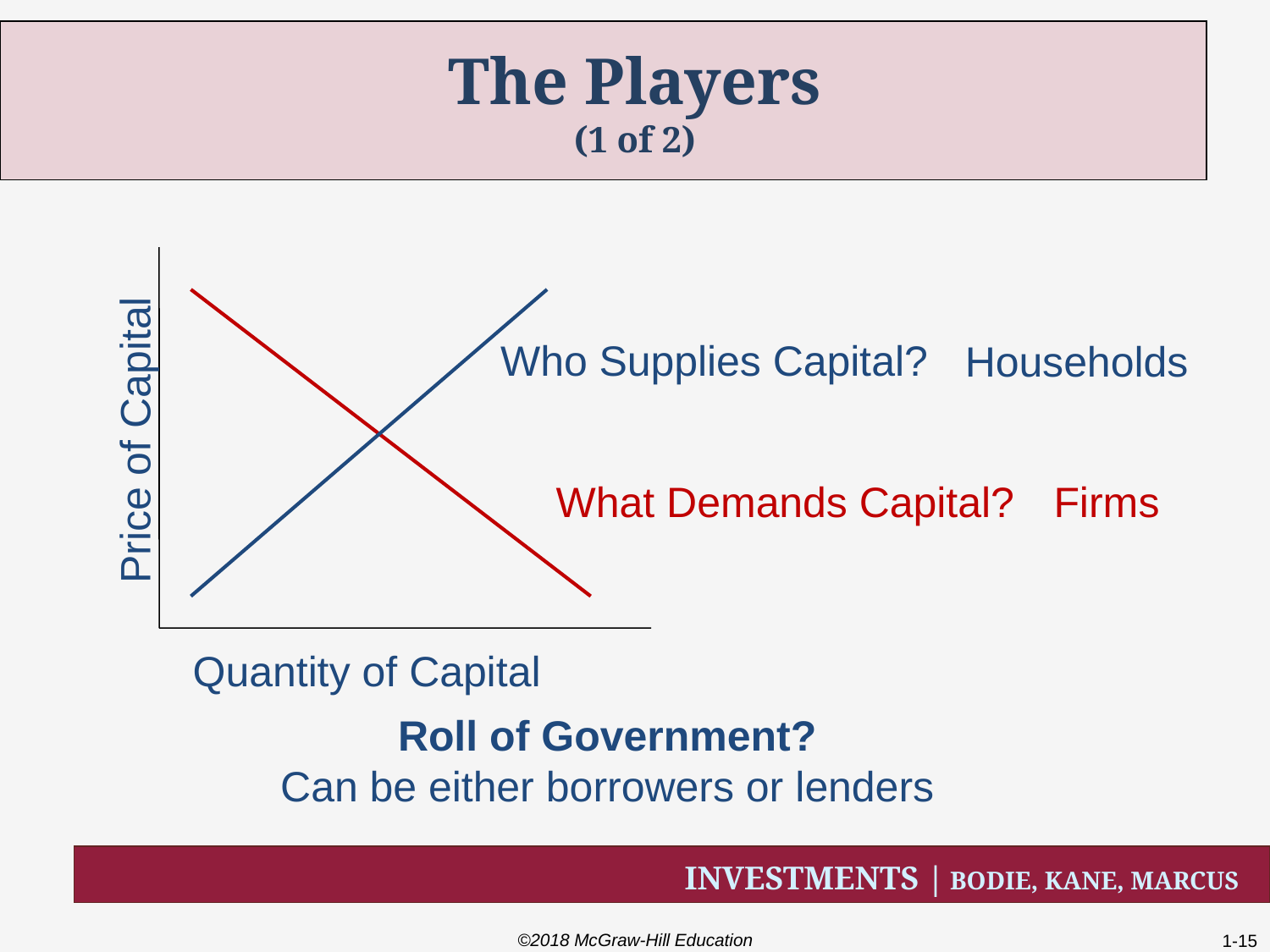

# The Players (1 of 2)

Who Supplies Capital?
Households
Price of Capital
What Demands Capital?
 Firms

Quantity of Capital
Roll of Government?
Can be either borrowers or lenders
©2018 McGraw-Hill Education
1-15